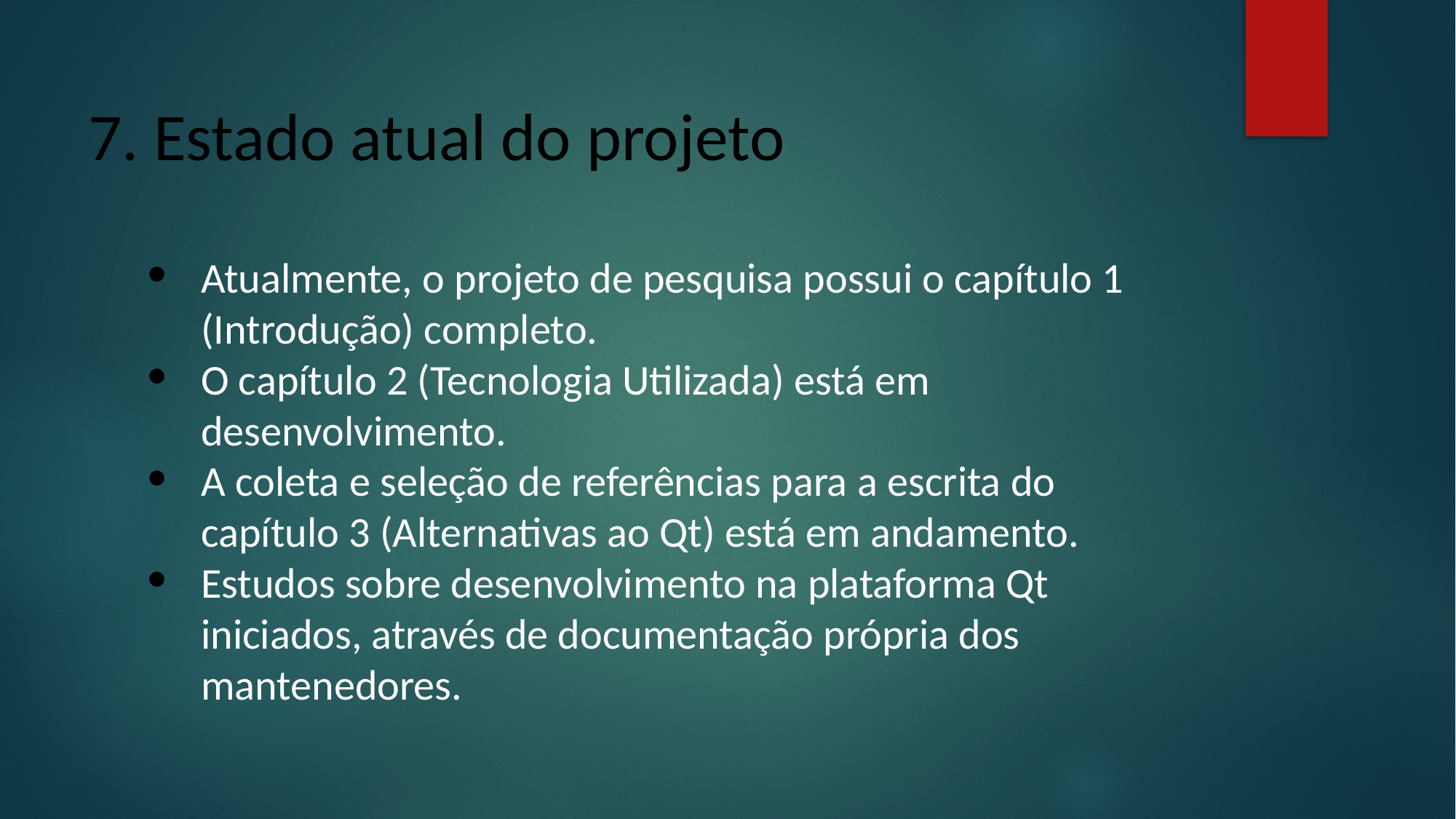

# 7. Estado atual do projeto
Atualmente, o projeto de pesquisa possui o capítulo 1 (Introdução) completo.
O capítulo 2 (Tecnologia Utilizada) está em desenvolvimento.
A coleta e seleção de referências para a escrita do capítulo 3 (Alternativas ao Qt) está em andamento.
Estudos sobre desenvolvimento na plataforma Qt iniciados, através de documentação própria dos mantenedores.